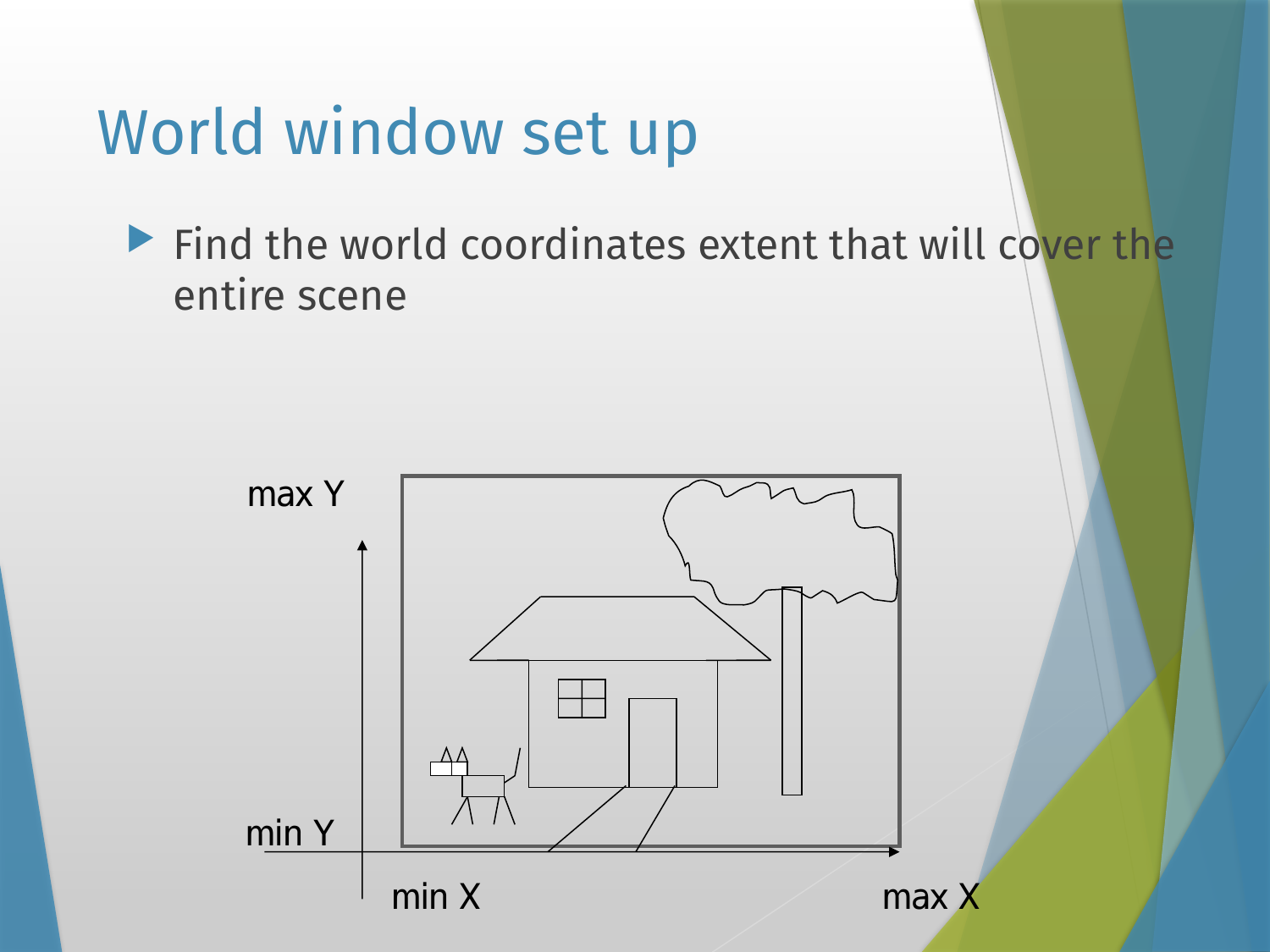

# World window set up
Find the world coordinates extent that will cover the entire scene
max Y

min Y
min X
max X

Instructor: Sabina Irum
24